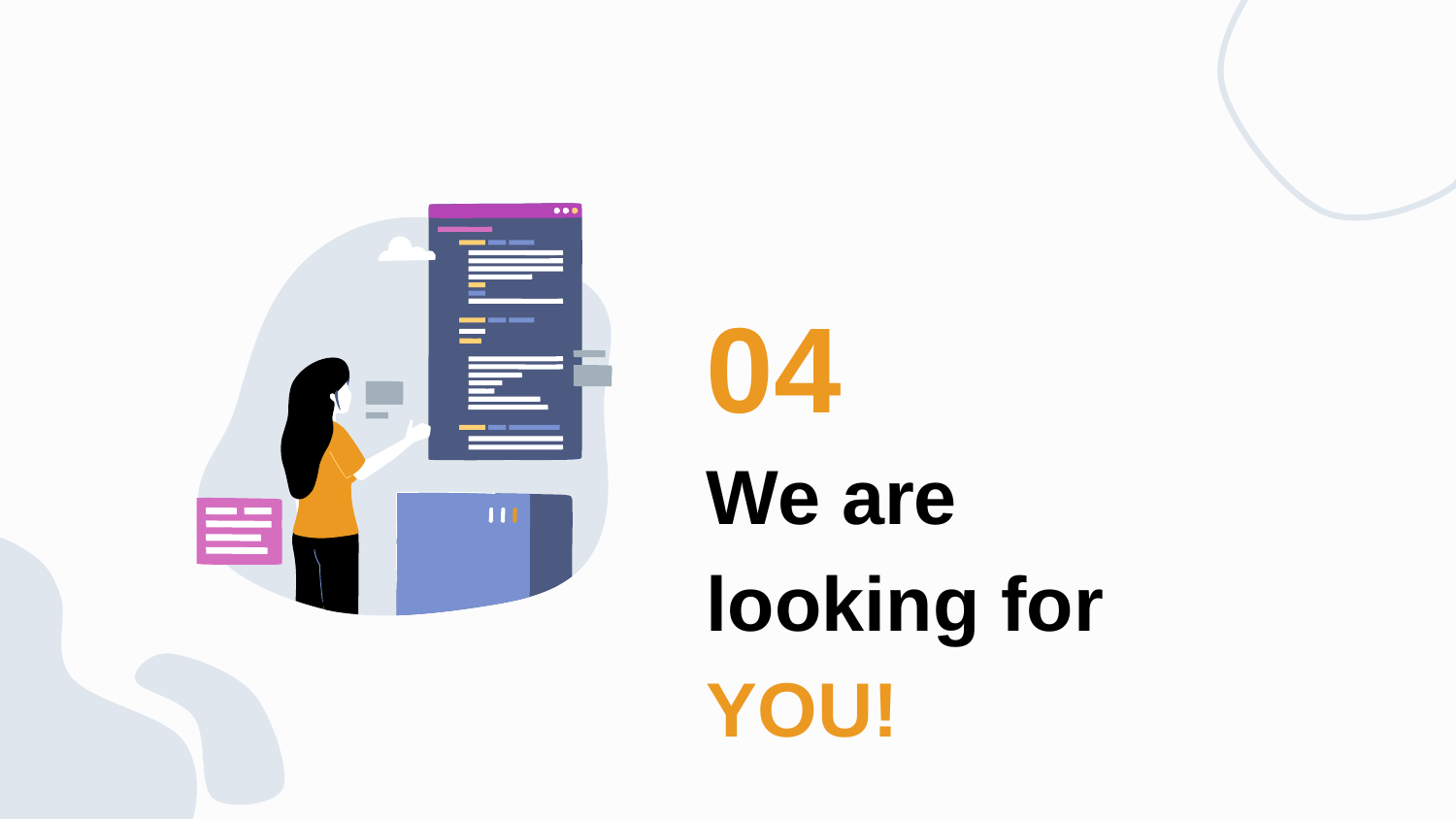

04
# We are looking for YOU!